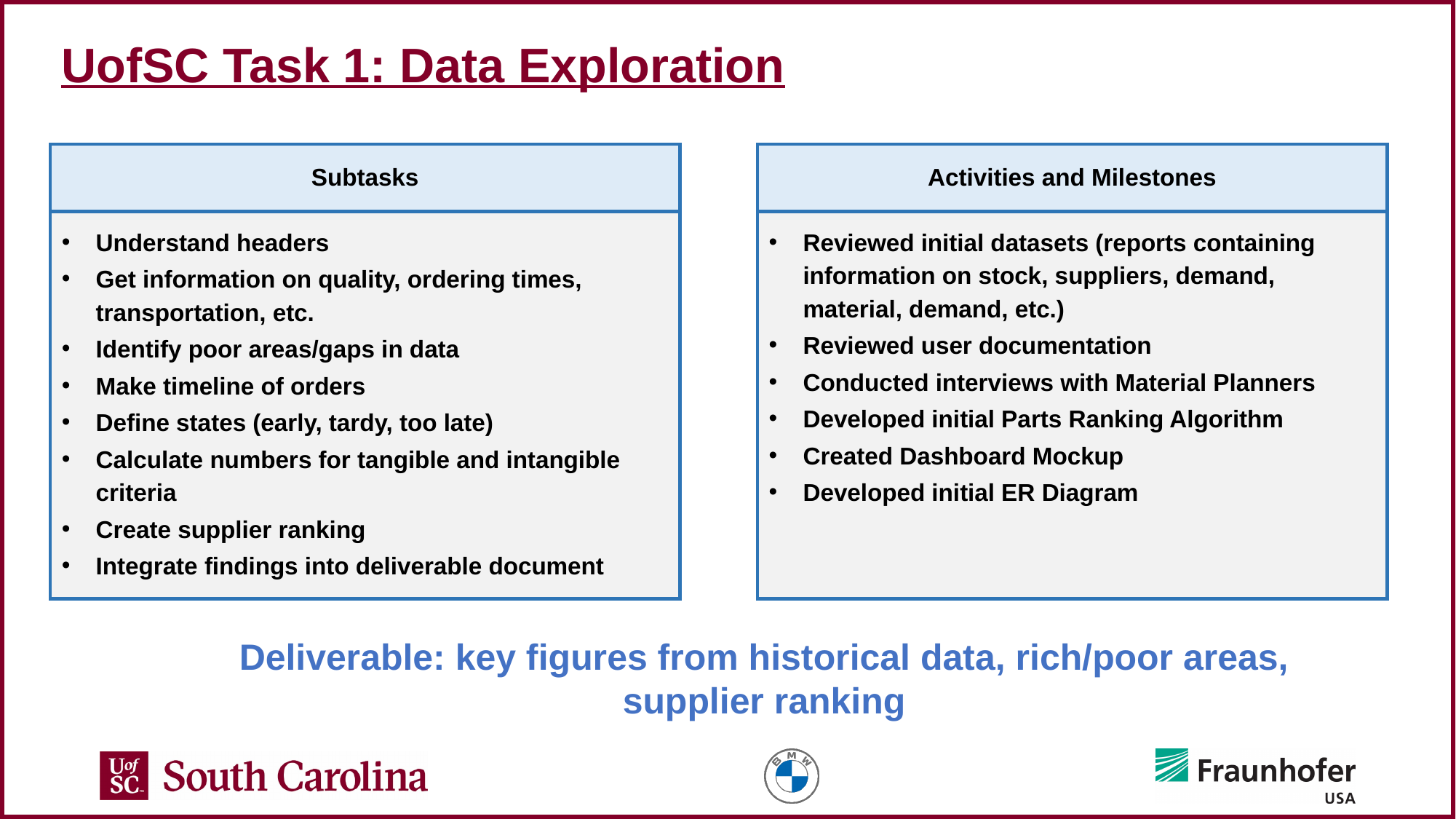

# UofSC Task 1: Data Exploration
Subtasks
Activities and Milestones
Understand headers
Get information on quality, ordering times, transportation, etc.
Identify poor areas/gaps in data
Make timeline of orders
Define states (early, tardy, too late)
Calculate numbers for tangible and intangible criteria ​
Create supplier ranking
Integrate findings into deliverable document ​
Reviewed initial datasets (reports containing information on stock, suppliers, demand, material, demand, etc.)
Reviewed user documentation
Conducted interviews with Material Planners
Developed initial Parts Ranking Algorithm
Created Dashboard Mockup
Developed initial ER Diagram

Deliverable: key figures from historical data, rich/poor areas, supplier ranking